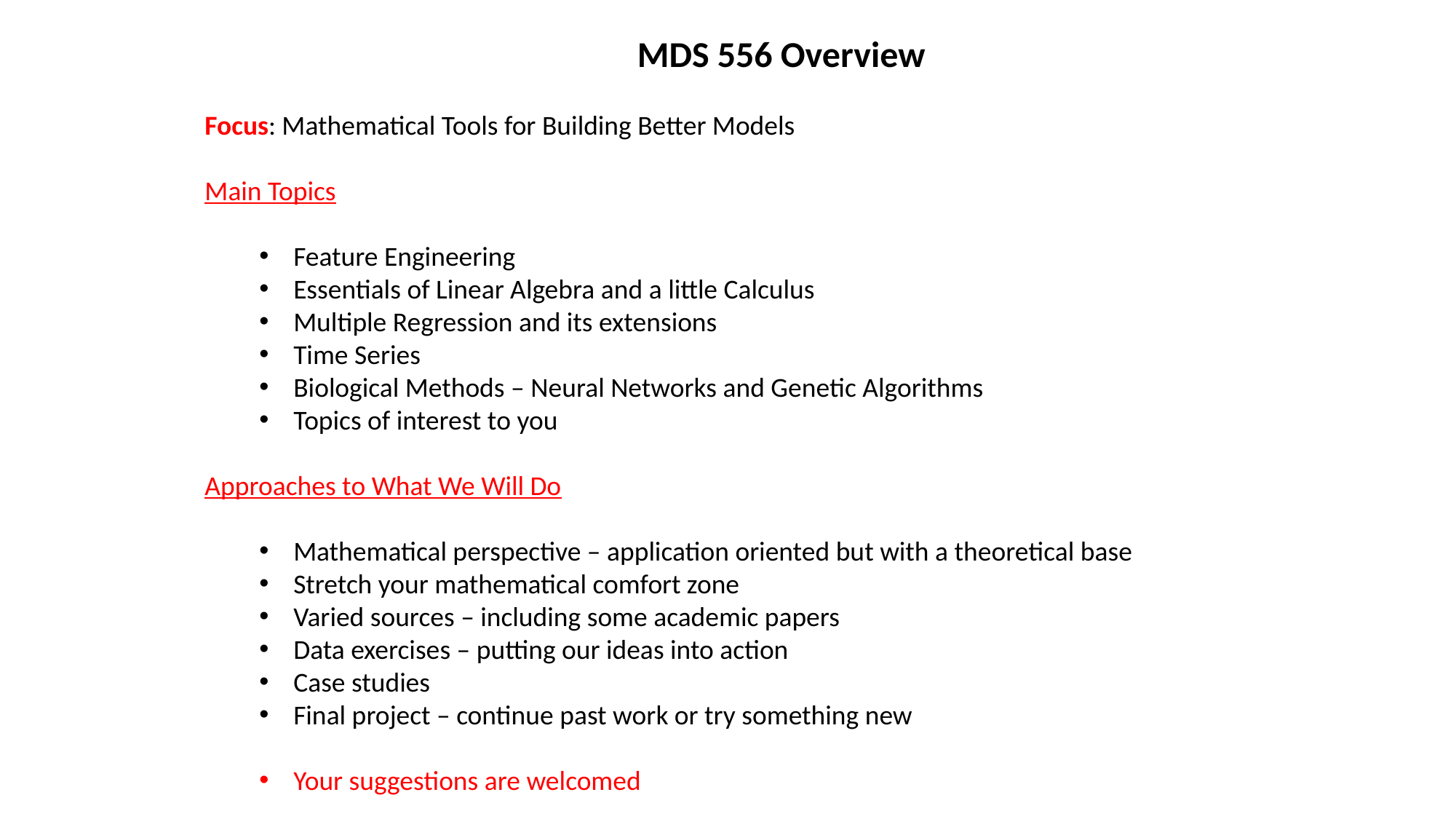

MDS 556 Overview

Focus: Mathematical Tools for Building Better Models

Main Topics

Feature Engineering
Essentials of Linear Algebra and a little Calculus
Multiple Regression and its extensions
Time Series
Biological Methods – Neural Networks and Genetic Algorithms
Topics of interest to you

Approaches to What We Will Do

Mathematical perspective – application oriented but with a theoretical base
Stretch your mathematical comfort zone
Varied sources – including some academic papers
Data exercises – putting our ideas into action
Case studies
Final project – continue past work or try something new

Your suggestions are welcomed